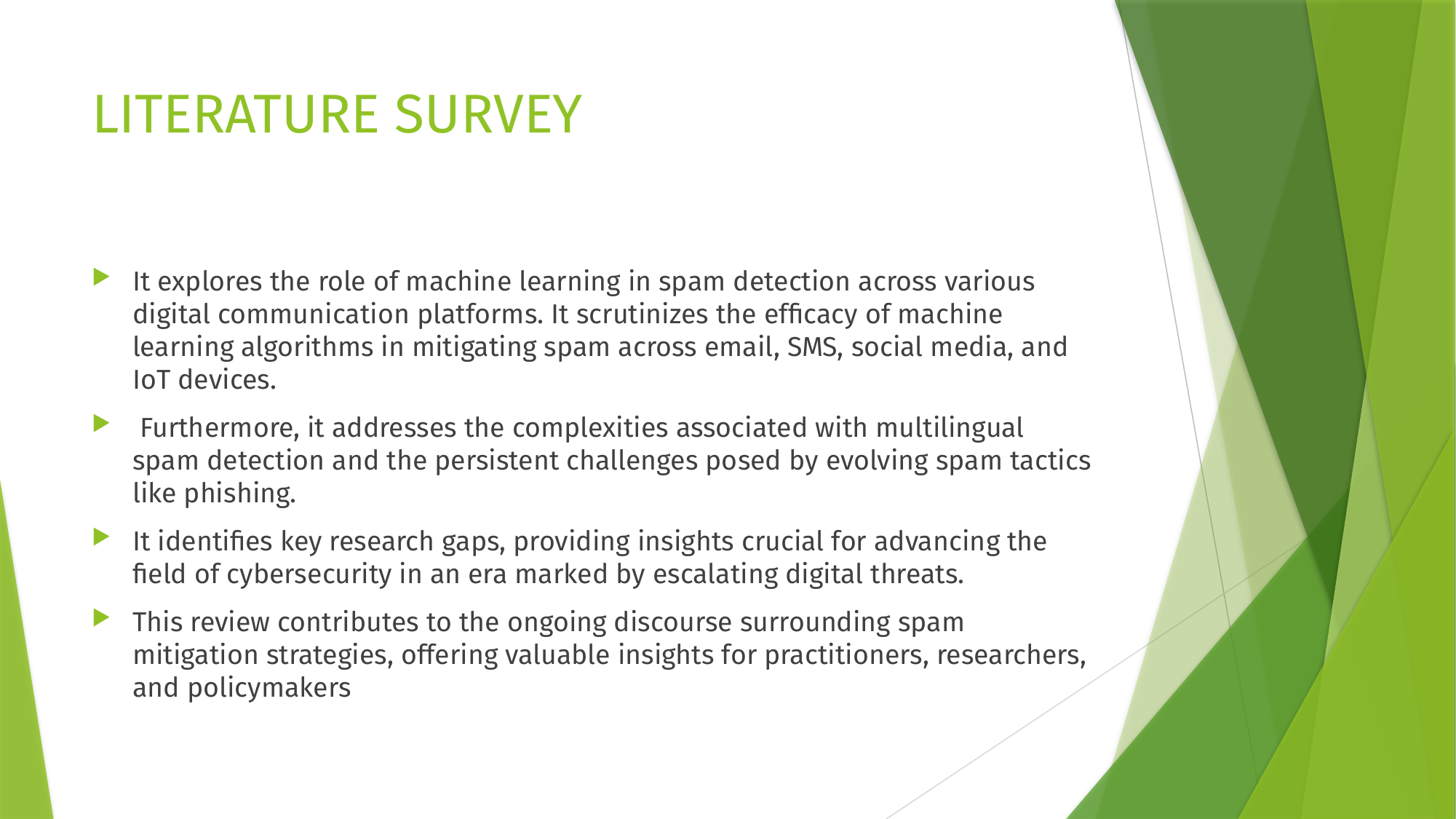

# LITERATURE SURVEY
It explores the role of machine learning in spam detection across various digital communication platforms. It scrutinizes the efficacy of machine learning algorithms in mitigating spam across email, SMS, social media, and IoT devices.
 Furthermore, it addresses the complexities associated with multilingual spam detection and the persistent challenges posed by evolving spam tactics like phishing.
It identifies key research gaps, providing insights crucial for advancing the field of cybersecurity in an era marked by escalating digital threats.
This review contributes to the ongoing discourse surrounding spam mitigation strategies, offering valuable insights for practitioners, researchers, and policymakers